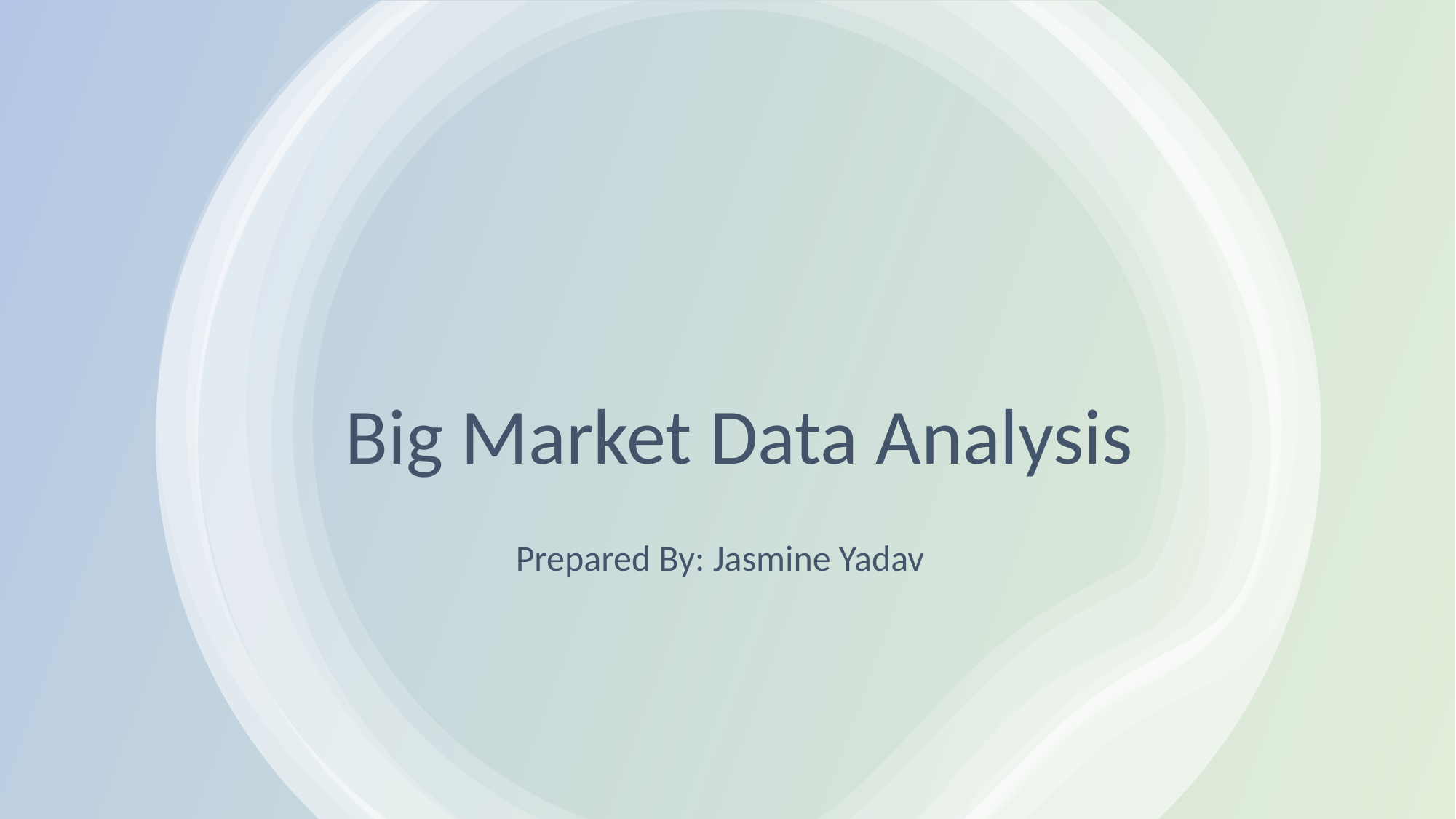

# Big Market Data Analysis
Prepared By: Jasmine Yadav